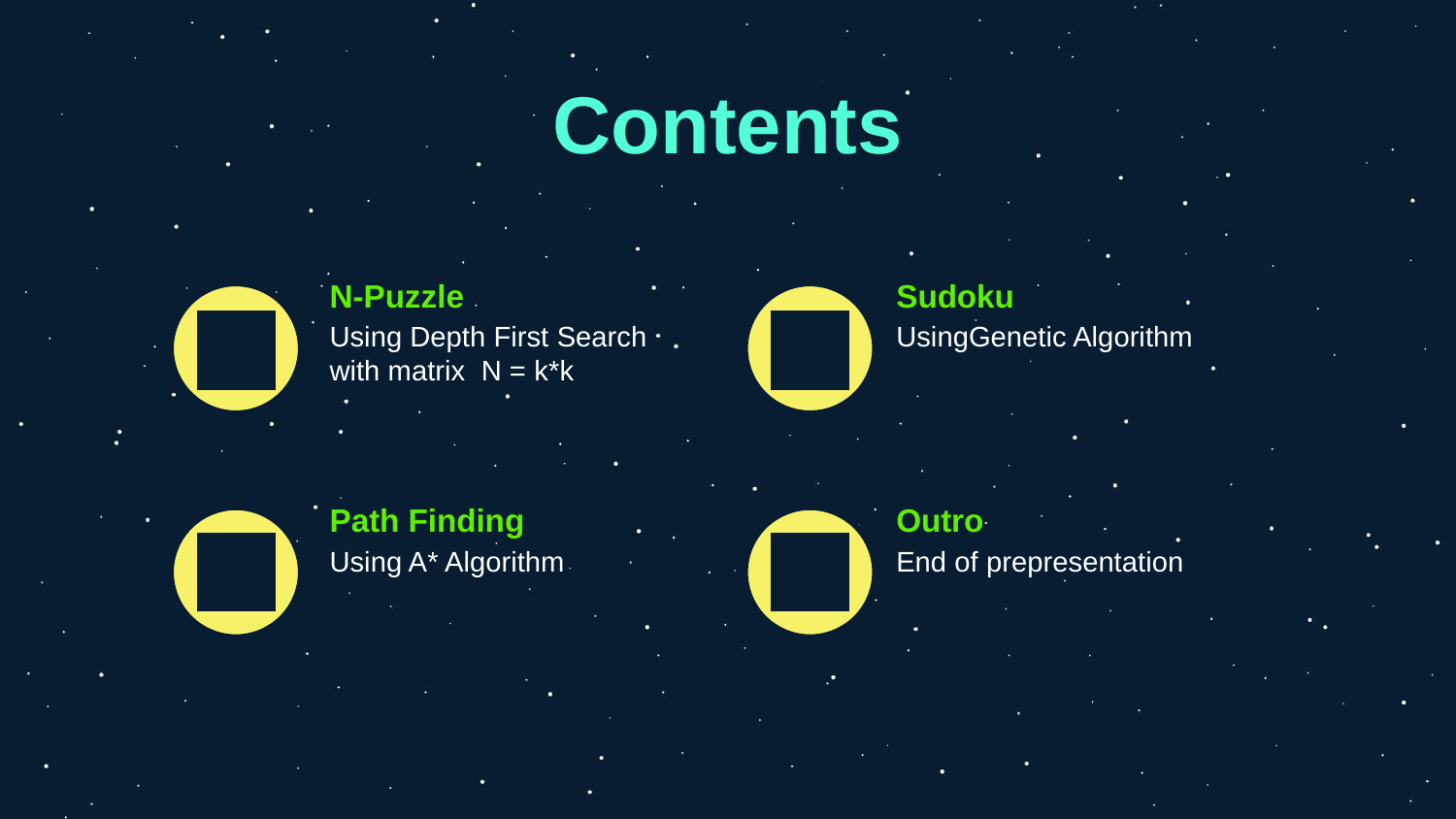

# Contents
N-Puzzle
Sudoku

Using Depth First Search with matrix  N = k*k
UsingGenetic Algorithm
01
02
Path Finding
Outro

03
04
Using A* Algorithm
End of prepresentation